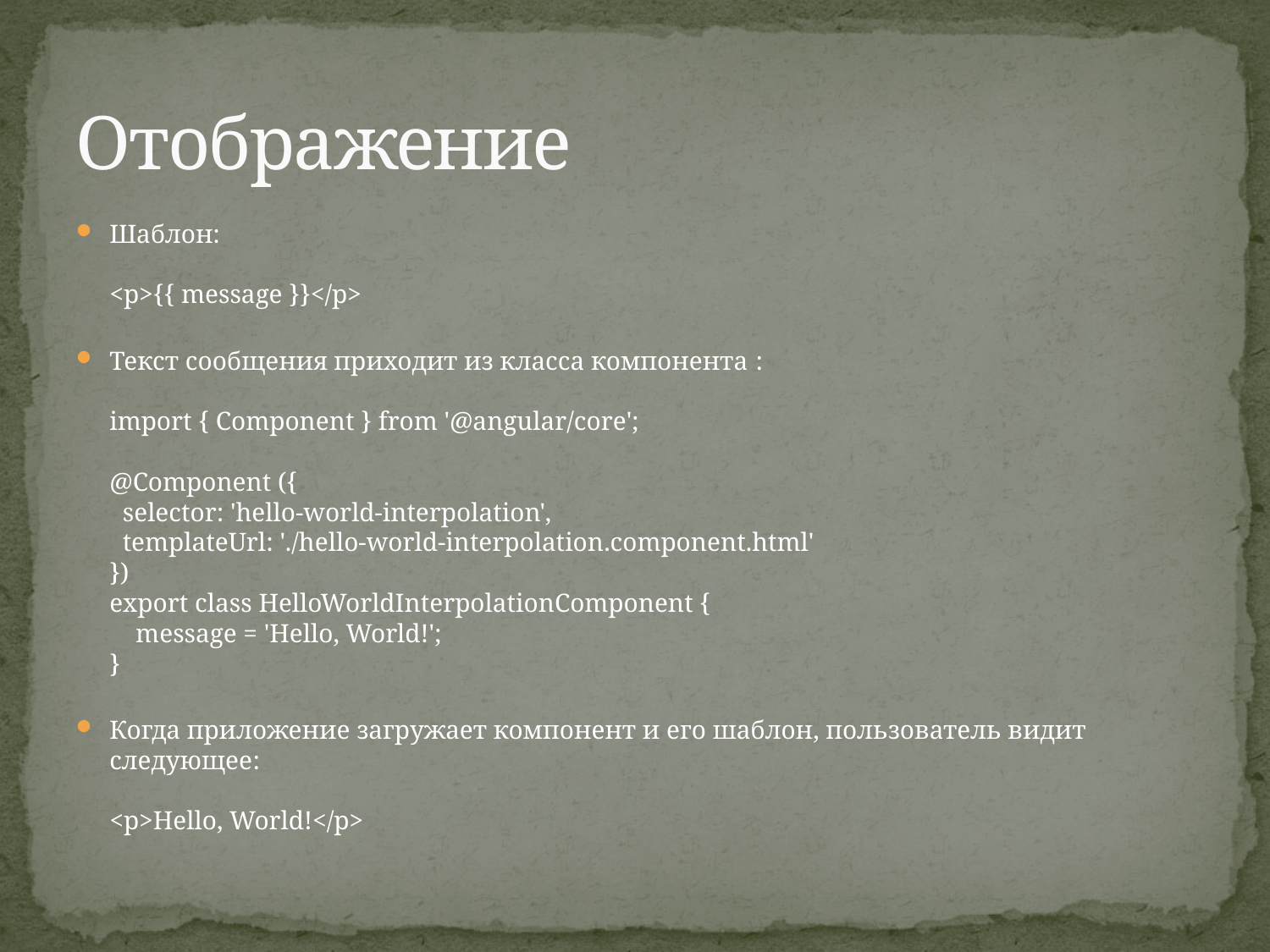

# Отображение
Шаблон:
<p>{{ message }}</p>
Текст сообщения приходит из класса компонента :
import { Component } from '@angular/core';
@Component ({
  selector: 'hello-world-interpolation',
  templateUrl: './hello-world-interpolation.component.html'
})
export class HelloWorldInterpolationComponent {
    message = 'Hello, World!';
}
Когда приложение загружает компонент и его шаблон, пользователь видит следующее:
<p>Hello, World!</p>